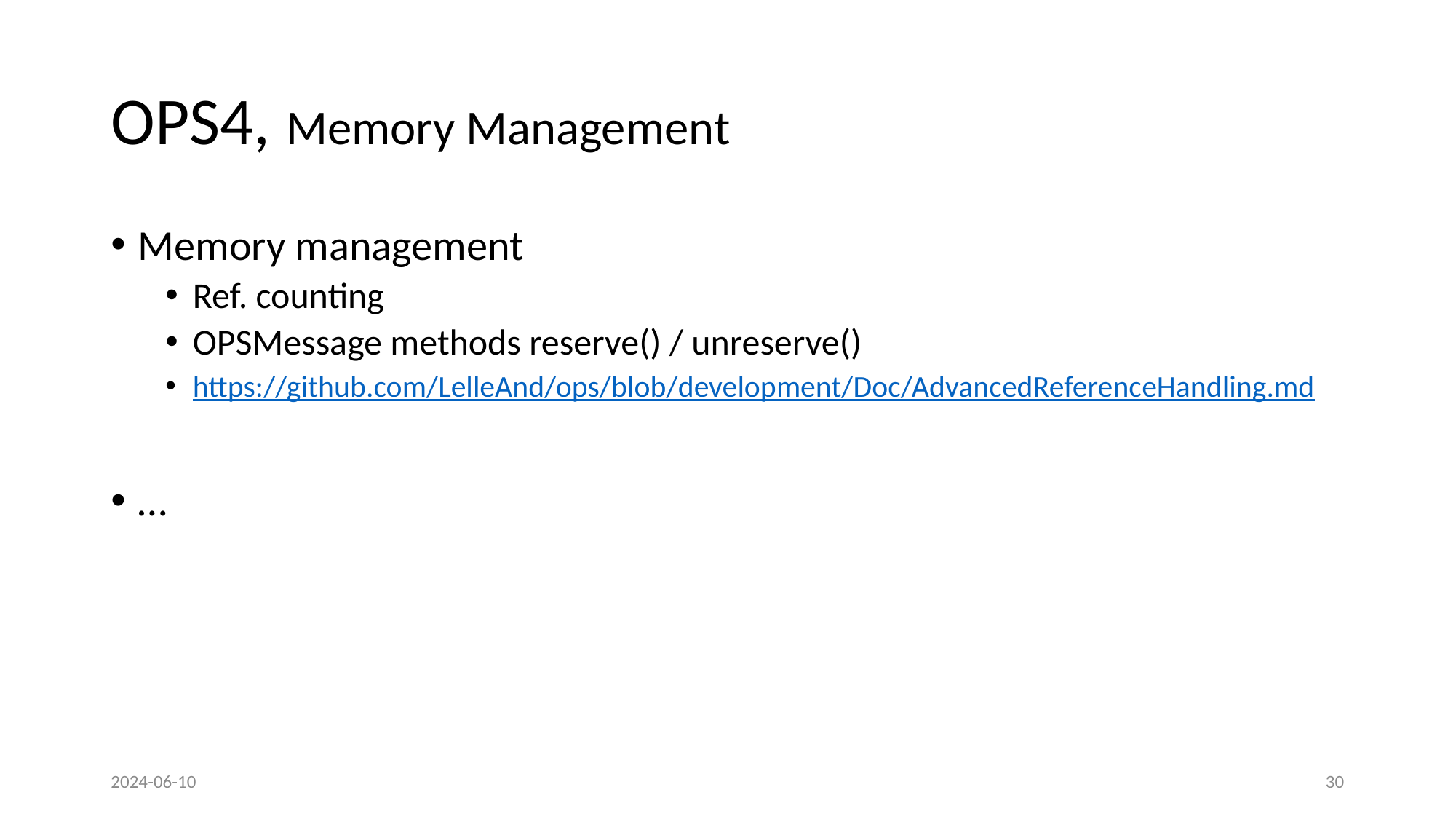

# OPS4, Memory Management
Memory management
Ref. counting
OPSMessage methods reserve() / unreserve()
https://github.com/LelleAnd/ops/blob/development/Doc/AdvancedReferenceHandling.md

…

2024-06-10
30